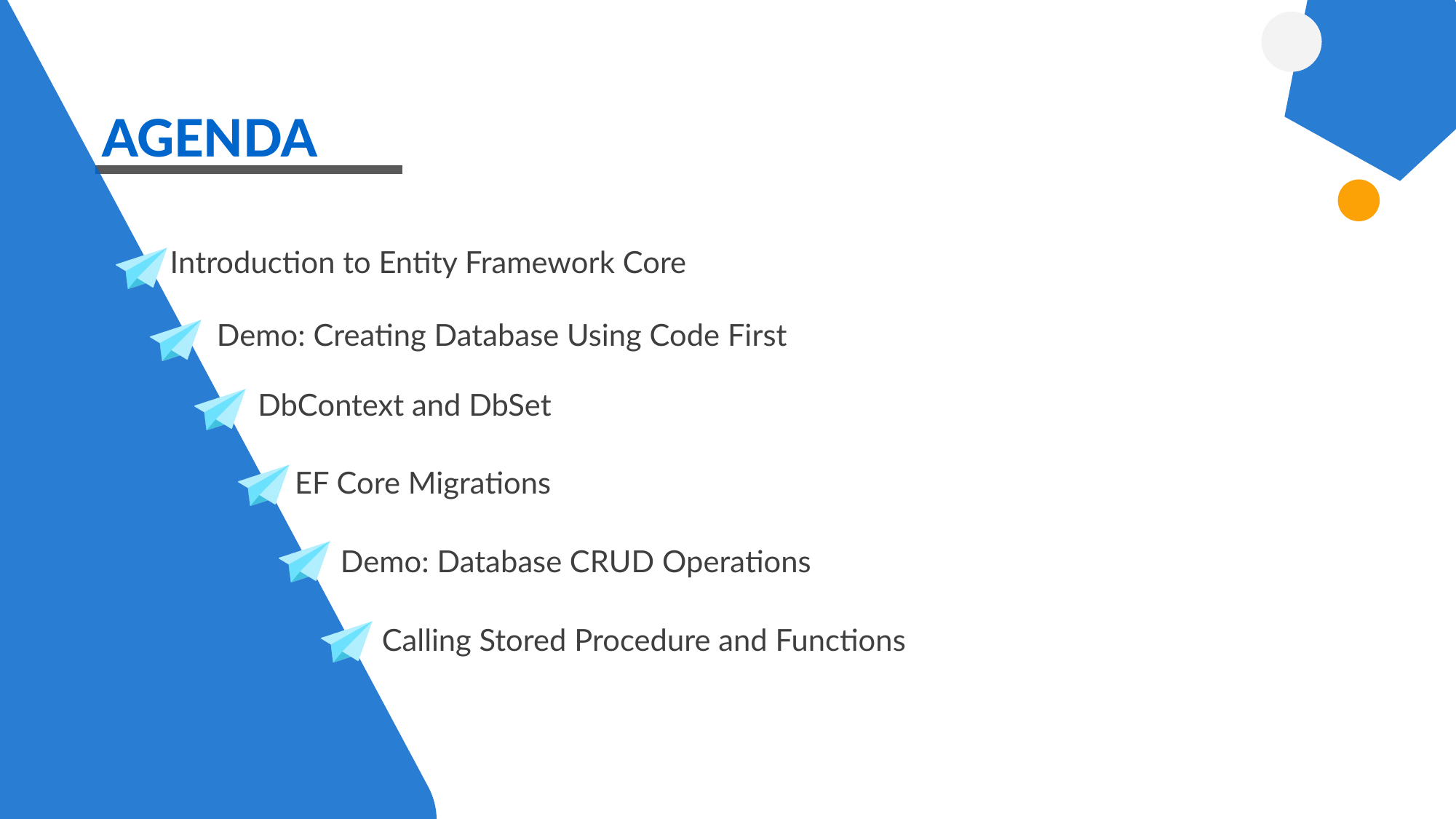

AGENDA
Introduction to Entity Framework Core

Demo: Creating Database Using Code First

DbContext and DbSet

EF Core Migrations

Demo: Database CRUD Operations

Calling Stored Procedure and Functions